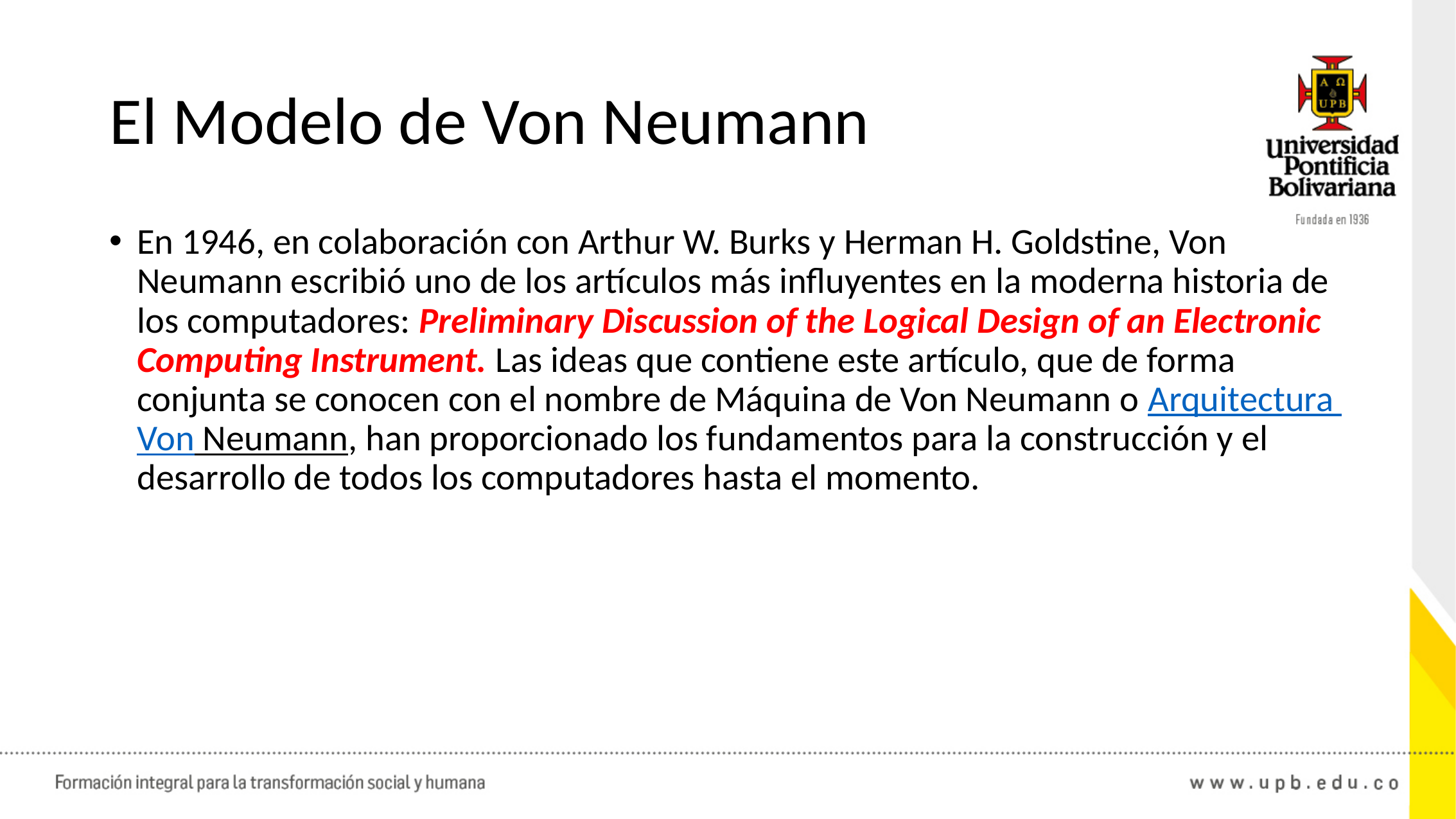

# El Modelo de Von Neumann
En 1946, en colaboración con Arthur W. Burks y Herman H. Goldstine, Von Neumann escribió uno de los artículos más influyentes en la moderna historia de los computadores: Preliminary Discussion of the Logical Design of an Electronic Computing Instrument. Las ideas que contiene este artículo, que de forma conjunta se conocen con el nombre de Máquina de Von Neumann o Arquitectura Von Neumann, han proporcionado los fundamentos para la construcción y el desarrollo de todos los computadores hasta el momento.